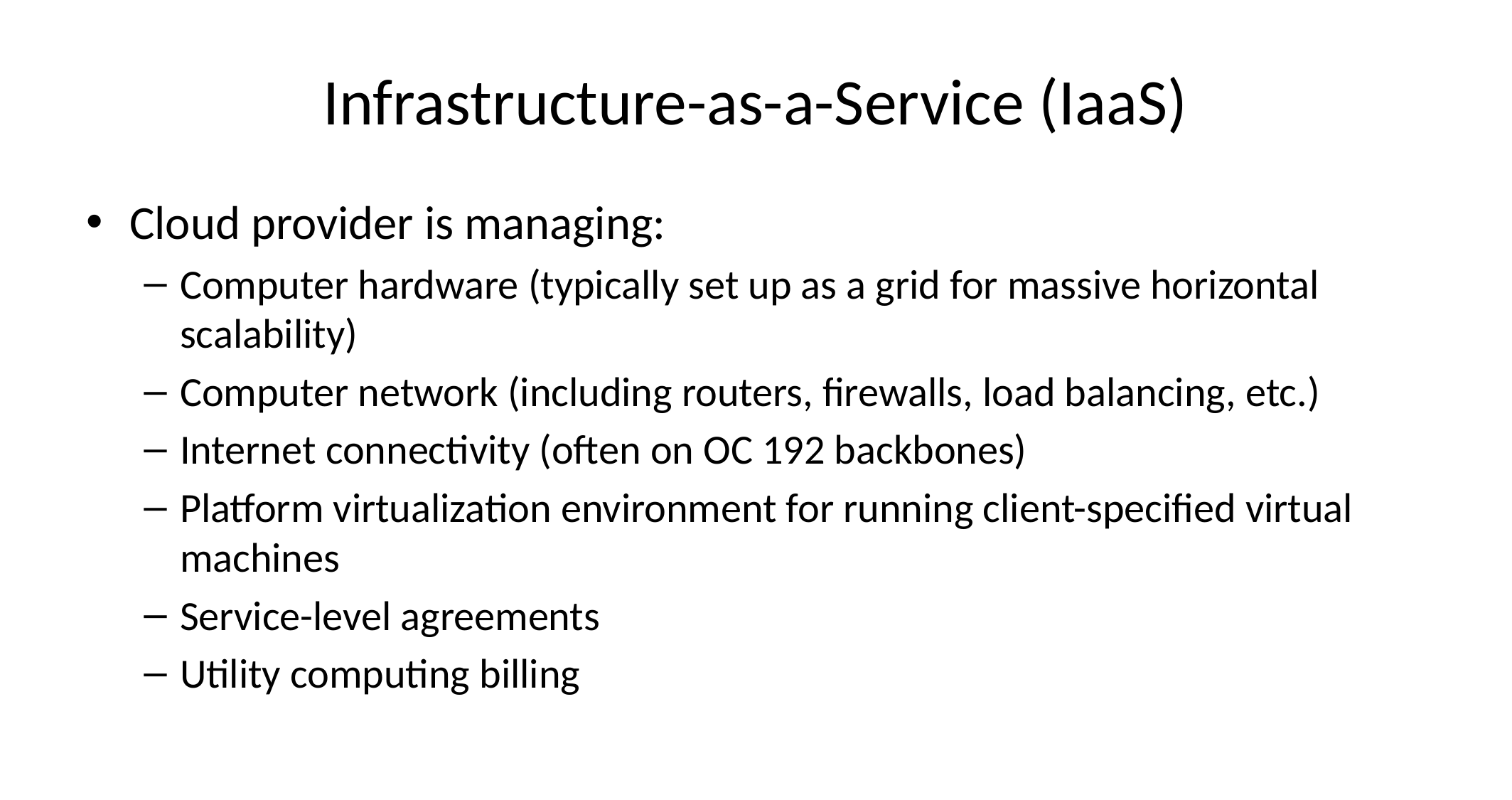

# Infrastructure-as-a-Service (IaaS)
Cloud provider is managing:
Computer hardware (typically set up as a grid for massive horizontal scalability)
Computer network (including routers, firewalls, load balancing, etc.)
Internet connectivity (often on OC 192 backbones)
Platform virtualization environment for running client-specified virtual machines
Service-level agreements
Utility computing billing